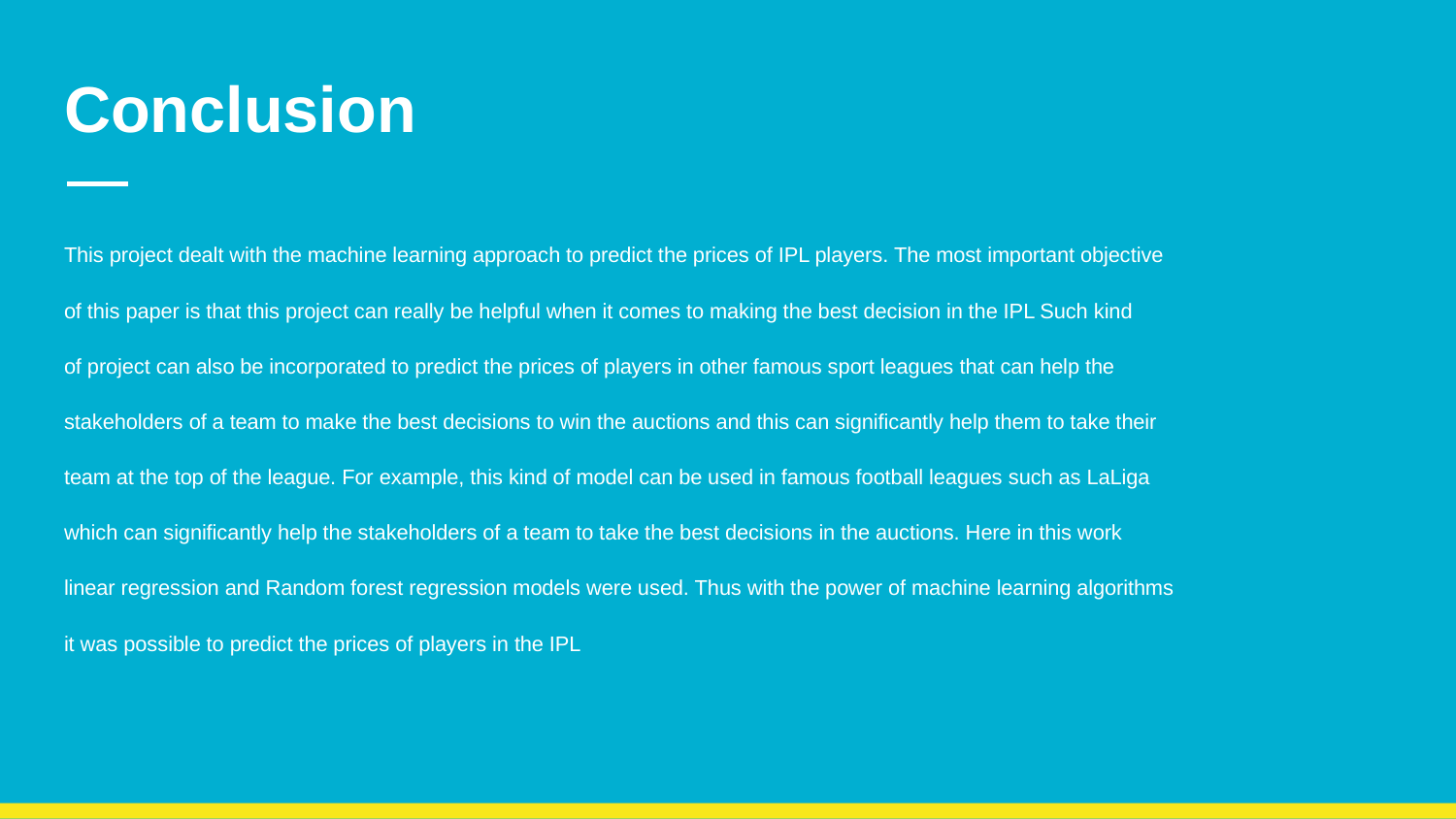

# Conclusion
This project dealt with the machine learning approach to predict the prices of IPL players. The most important objective

of this paper is that this project can really be helpful when it comes to making the best decision in the IPL Such kind

of project can also be incorporated to predict the prices of players in other famous sport leagues that can help the

stakeholders of a team to make the best decisions to win the auctions and this can significantly help them to take their

team at the top of the league. For example, this kind of model can be used in famous football leagues such as LaLiga

which can significantly help the stakeholders of a team to take the best decisions in the auctions. Here in this work

linear regression and Random forest regression models were used. Thus with the power of machine learning algorithms

it was possible to predict the prices of players in the IPL